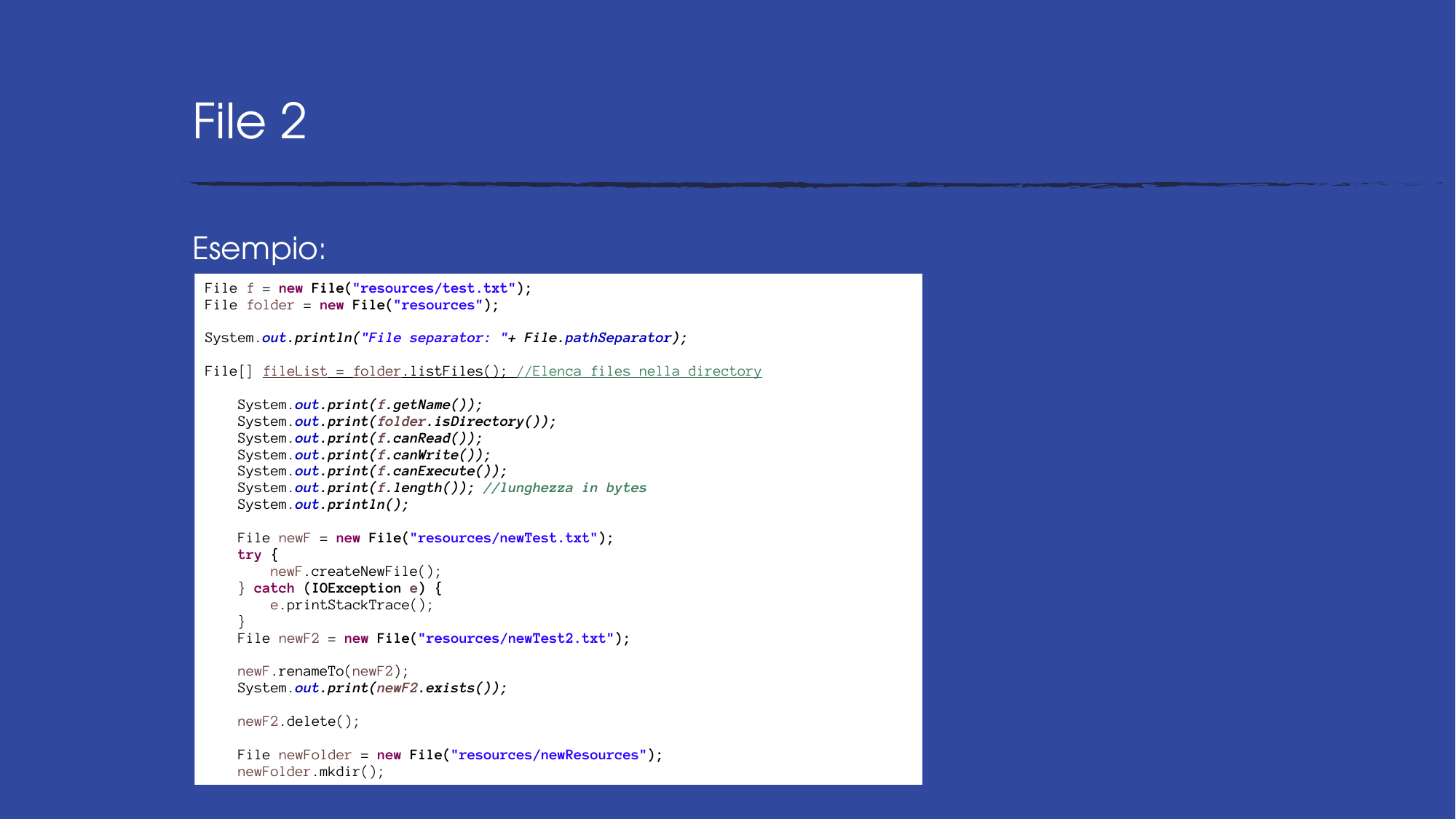

# File 2
Esempio:
File f = new File("resources/test.txt");
File folder = new File("resources");

System.out.println("File separator: "+ File.pathSeparator);

File[] fileList = folder.listFiles(); //Elenca files nella directory

    System.out.print(f.getName());
    System.out.print(folder.isDirectory());
    System.out.print(f.canRead());
    System.out.print(f.canWrite());
    System.out.print(f.canExecute());
    System.out.print(f.length()); //lunghezza in bytes
    System.out.println();

    File newF = new File("resources/newTest.txt");
    try {
        newF.createNewFile();
    } catch (IOException e) {
        e.printStackTrace();
    }
    File newF2 = new File("resources/newTest2.txt");

    newF.renameTo(newF2);
    System.out.print(newF2.exists());

    newF2.delete();

    File newFolder = new File("resources/newResources");
    newFolder.mkdir();